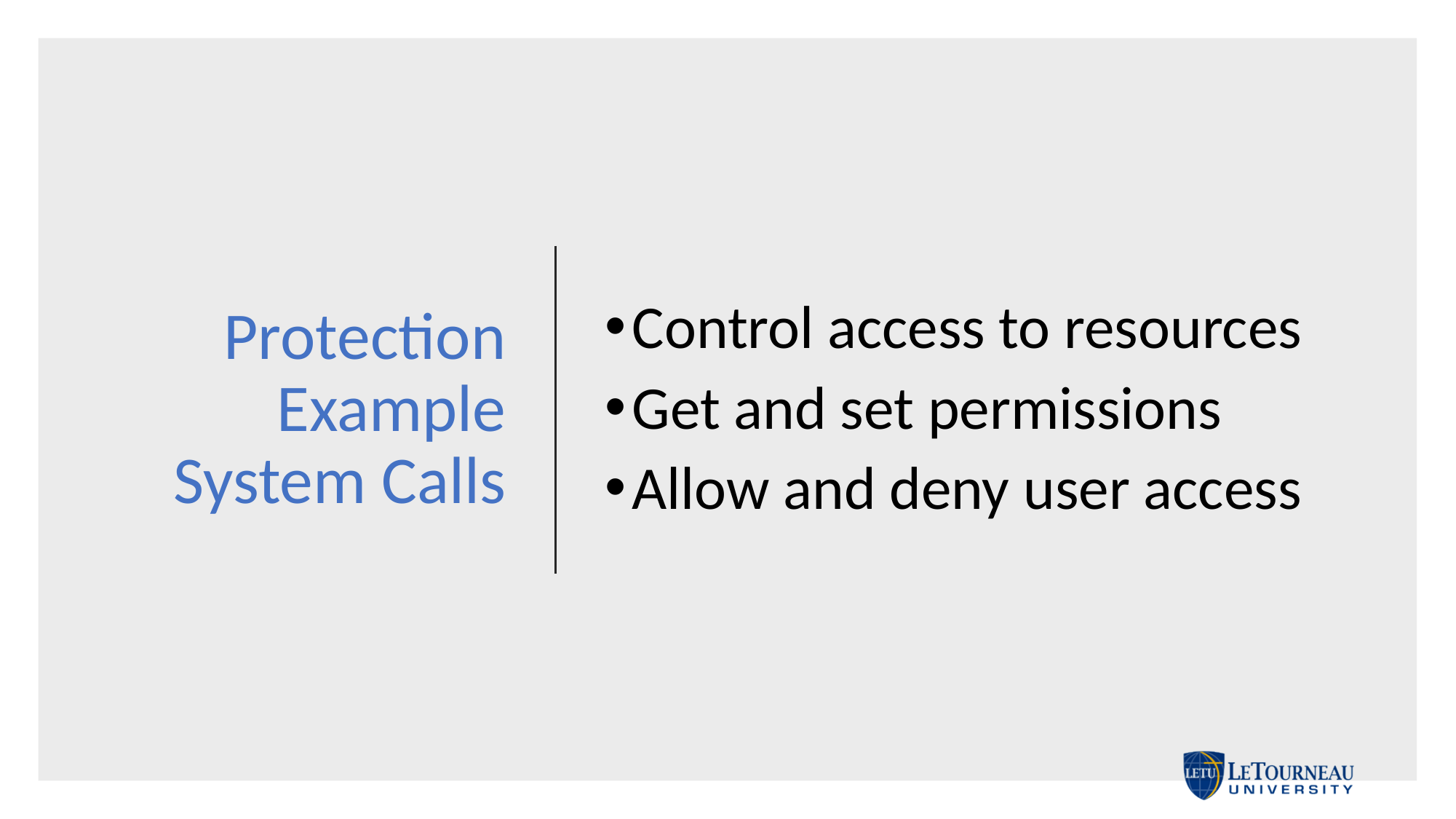

# Protection Example System Calls
Control access to resources
Get and set permissions
Allow and deny user access